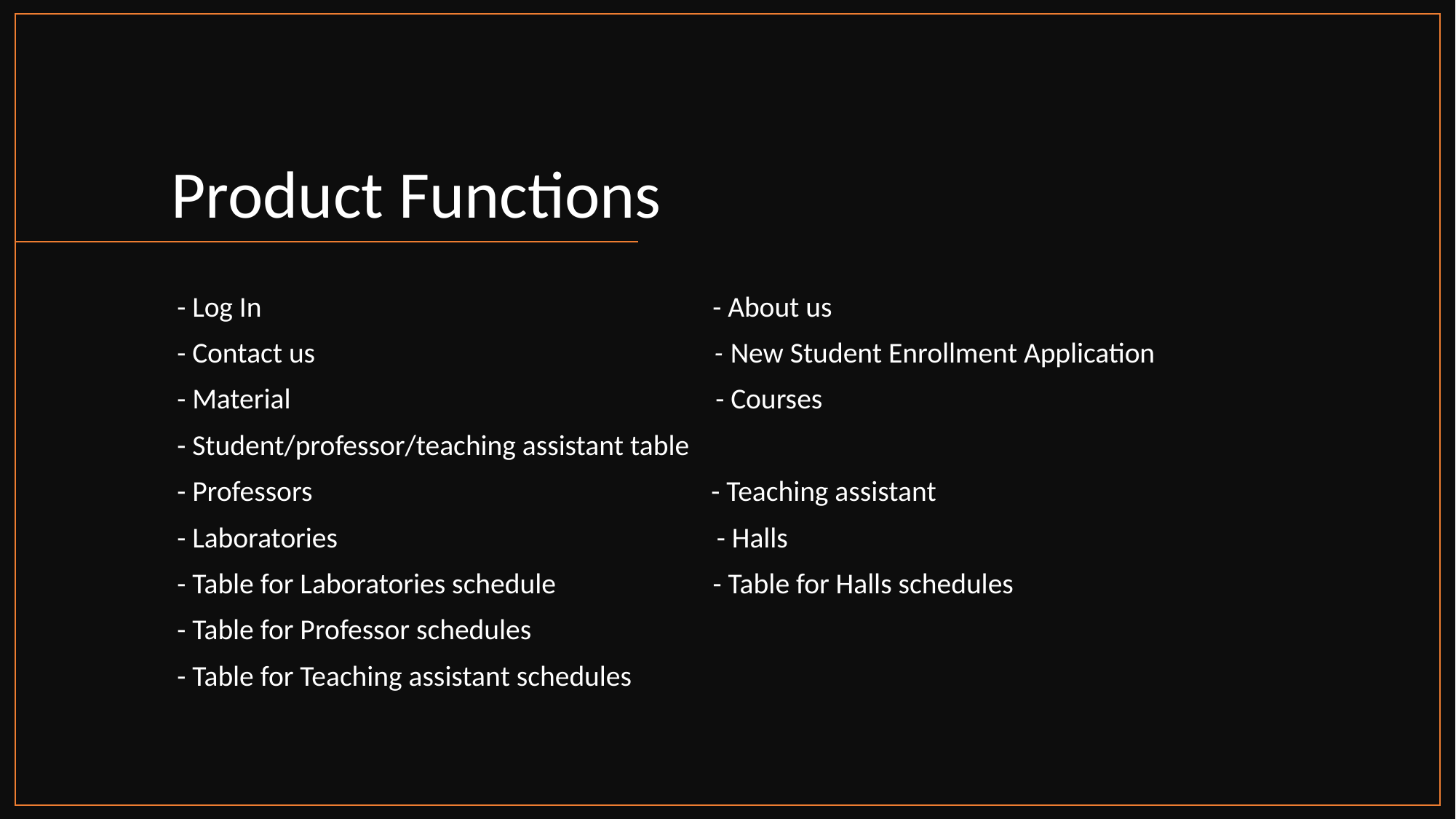

Product Functions
- Log In                                                                     - About us
- Contact us                                                             - New Student Enrollment Application
- Material                                                                 - Courses
- Student/professor/teaching assistant table
- Professors                                                             - Teaching assistant
- Laboratories                                                          - Halls
- Table for Laboratories schedule                        - Table for Halls schedules
- Table for Professor schedules
- Table for Teaching assistant schedules